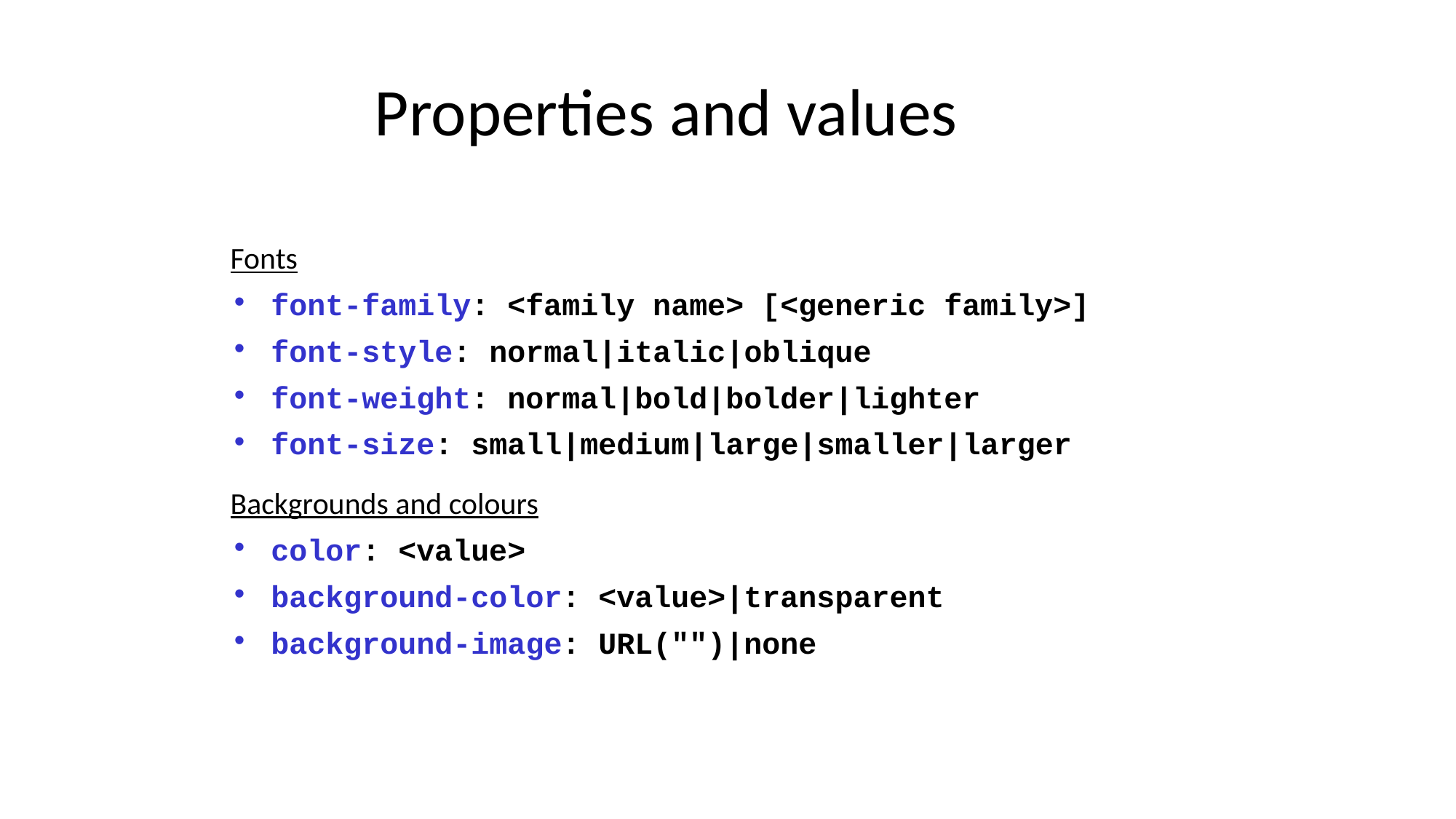

# Properties and values
Fonts
font-family: <family name> [<generic family>]
font-style: normal|italic|oblique
font-weight: normal|bold|bolder|lighter
font-size: small|medium|large|smaller|larger
Backgrounds and colours
color: <value>
background-color: <value>|transparent
background-image: URL("")|none